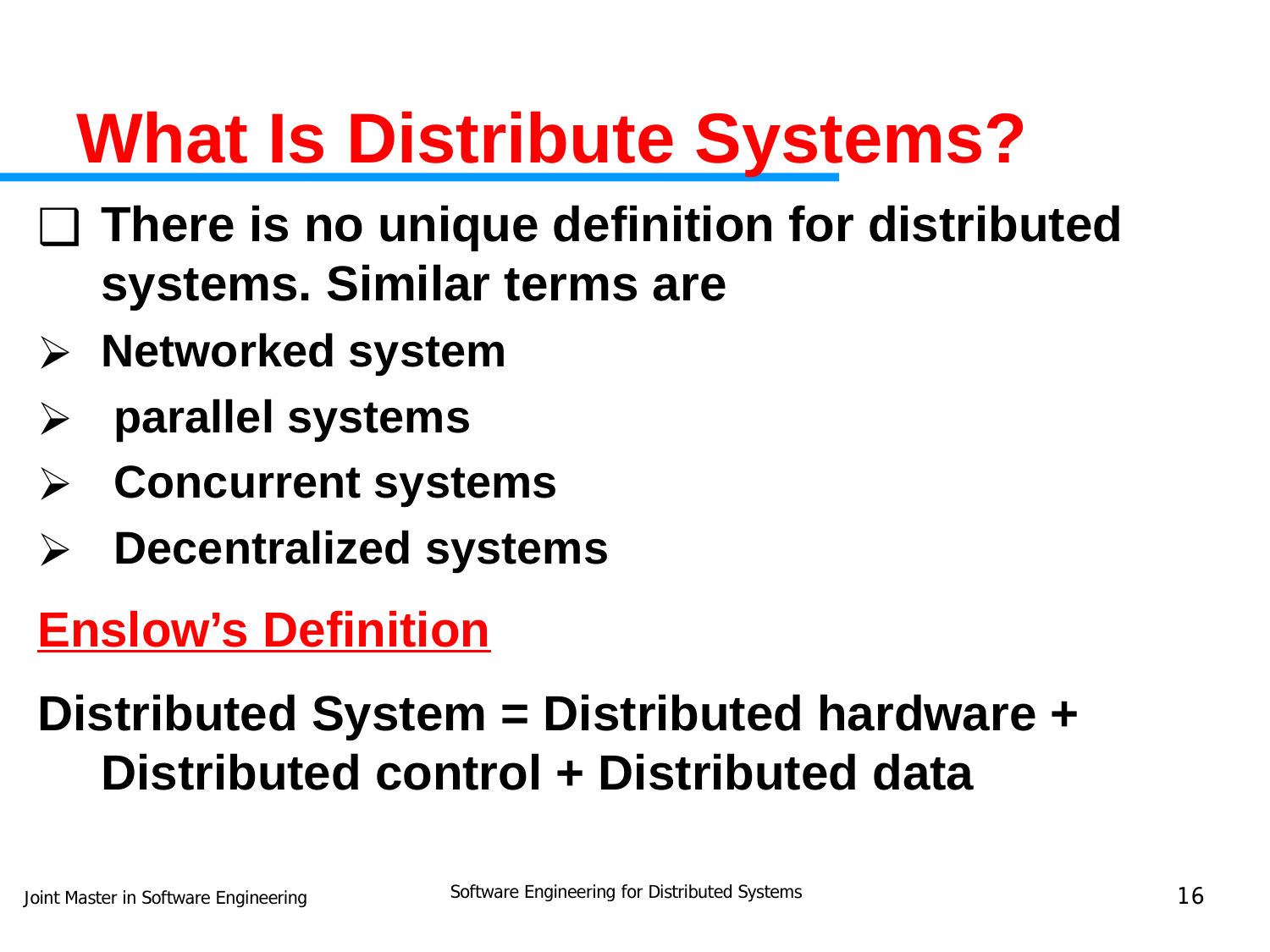

What Is Distribute Systems?
There is no unique definition for distributed systems. Similar terms are
Networked system
 parallel systems
 Concurrent systems
 Decentralized systems
Enslow’s Definition
Distributed System = Distributed hardware +  Distributed control + Distributed data

Software Engineering for Distributed Systems
16